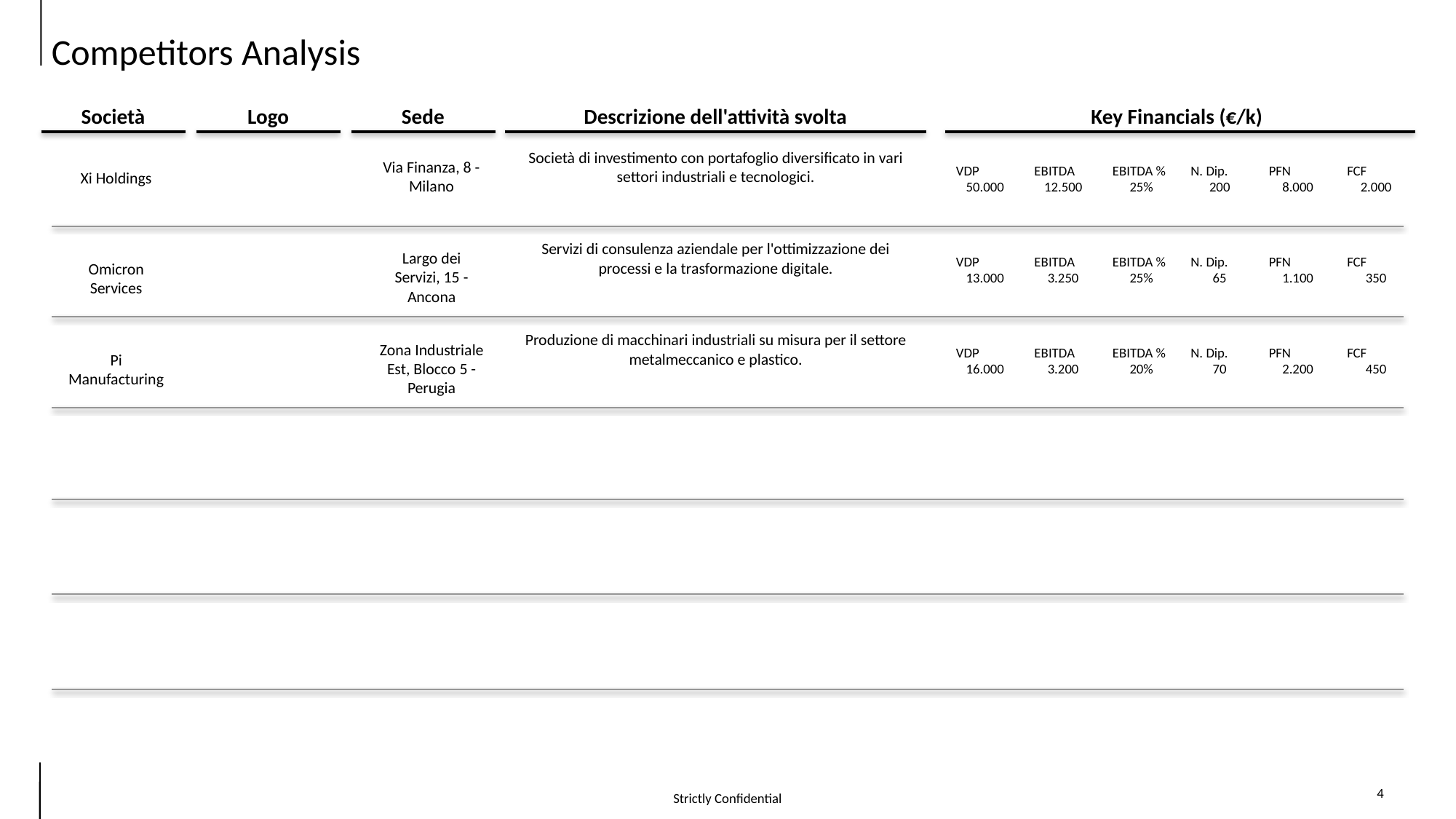

Competitors Analysis
Società
Logo
Sede
Descrizione dell'attività svolta
Key Financials (€/k)
Società di investimento con portafoglio diversificato in vari settori industriali e tecnologici.
Via Finanza, 8 - Milano
VDP
50.000
EBITDA
12.500
EBITDA %
25%
N. Dip.
200
PFN
8.000
FCF
2.000
Xi Holdings
Servizi di consulenza aziendale per l'ottimizzazione dei processi e la trasformazione digitale.
Largo dei Servizi, 15 - Ancona
VDP
13.000
EBITDA
3.250
EBITDA %
25%
N. Dip.
65
PFN
1.100
FCF
350
Omicron Services
Produzione di macchinari industriali su misura per il settore metalmeccanico e plastico.
Zona Industriale Est, Blocco 5 - Perugia
VDP
16.000
EBITDA
3.200
EBITDA %
20%
N. Dip.
70
PFN
2.200
FCF
450
Pi Manufacturing